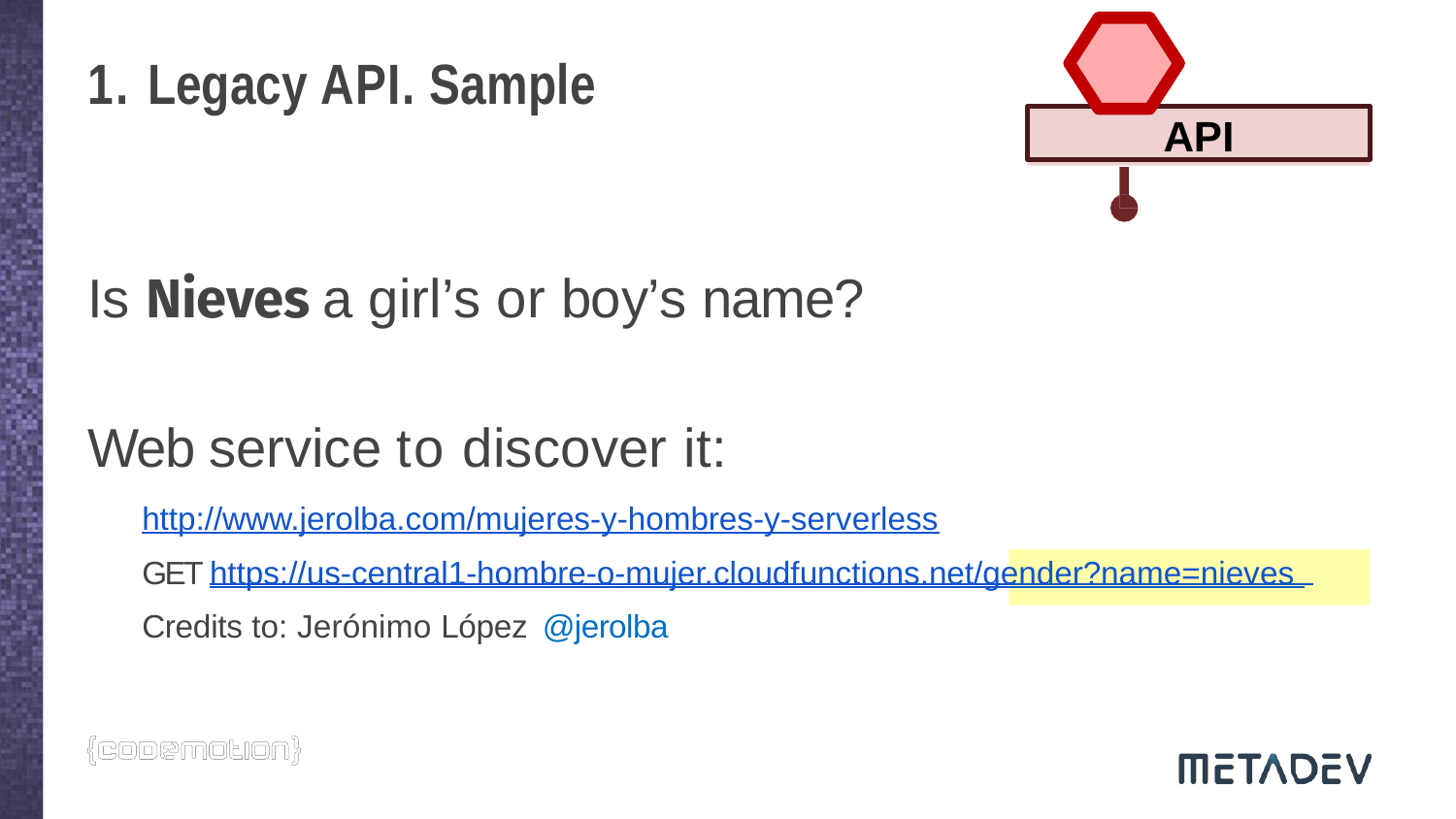

# 1. Legacy API. Sample

API

Is Nieves a girl’s or boy’s name?

Web service to discover it:
http://www.jerolba.com/mujeres-y-hombres-y-serverless
GET https://us-central1-hombre-o-mujer.cloudfunctions.net/gender?name=nieves  Credits to: Jerónimo López @jerolba